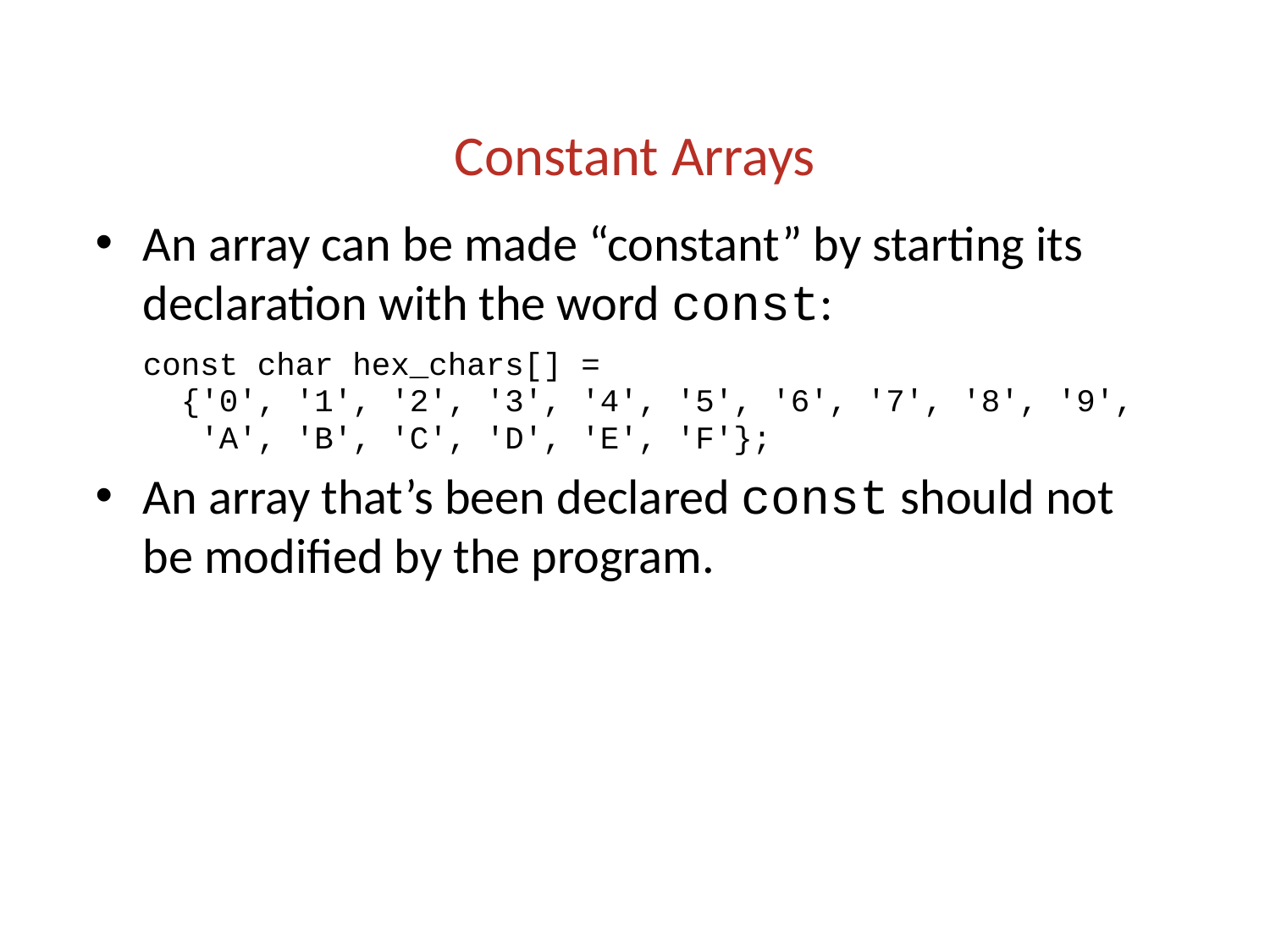

Constant Arrays
An array can be made “constant” by starting its declaration with the word const:
	const char hex_chars[] =
	  {'0', '1', '2', '3', '4', '5', '6', '7', '8', '9',
	   'A', 'B', 'C', 'D', 'E', 'F'};
An array that’s been declared const should not be modified by the program.